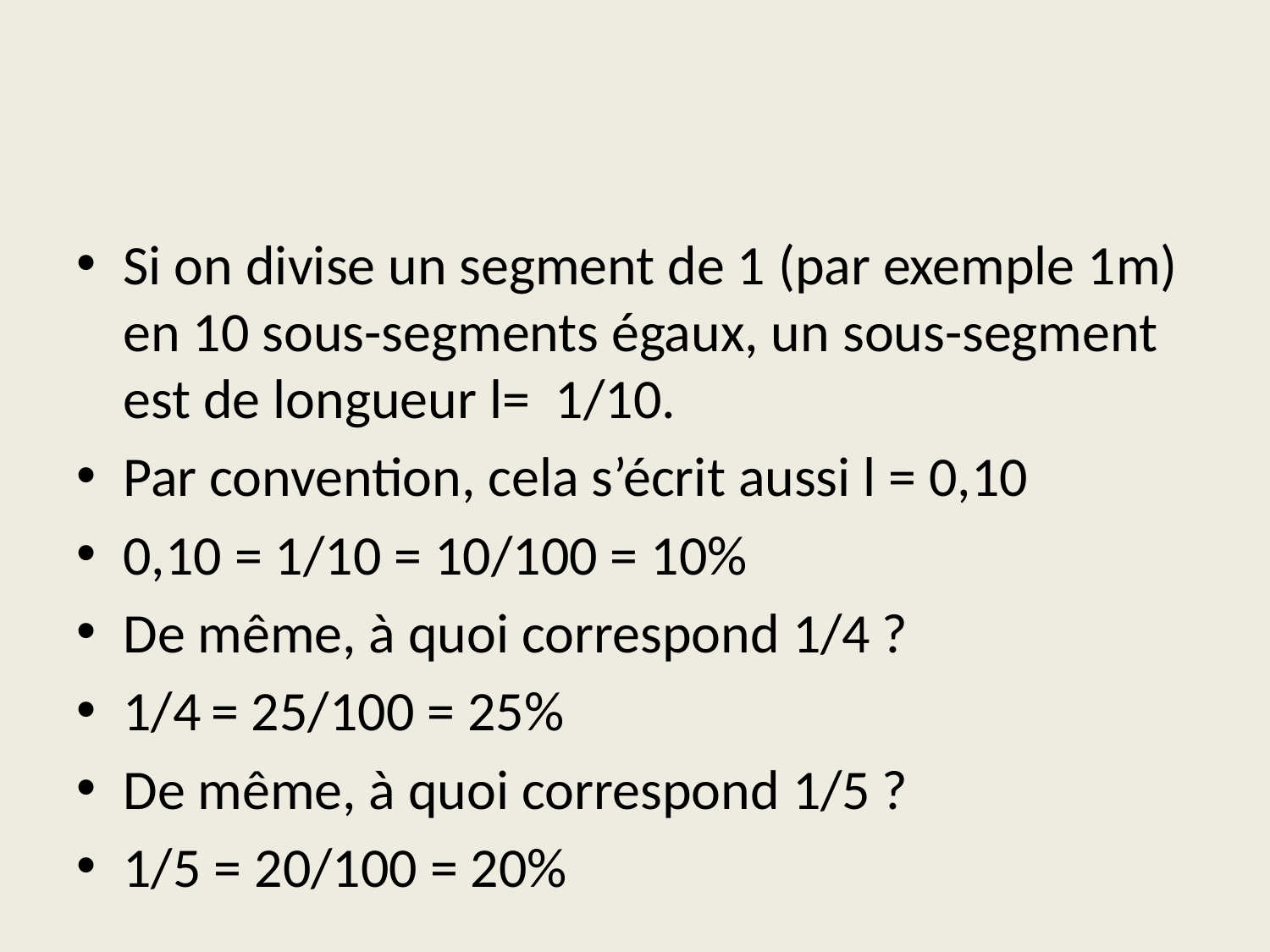

#
Si on divise un segment de 1 (par exemple 1m) en 10 sous-segments égaux, un sous-segment est de longueur l=  1/10.
Par convention, cela s’écrit aussi l = 0,10
0,10 = 1/10 = 10/100 = 10%
De même, à quoi correspond 1/4 ?
1/4 = 25/100 = 25%
De même, à quoi correspond 1/5 ?
1/5 = 20/100 = 20%